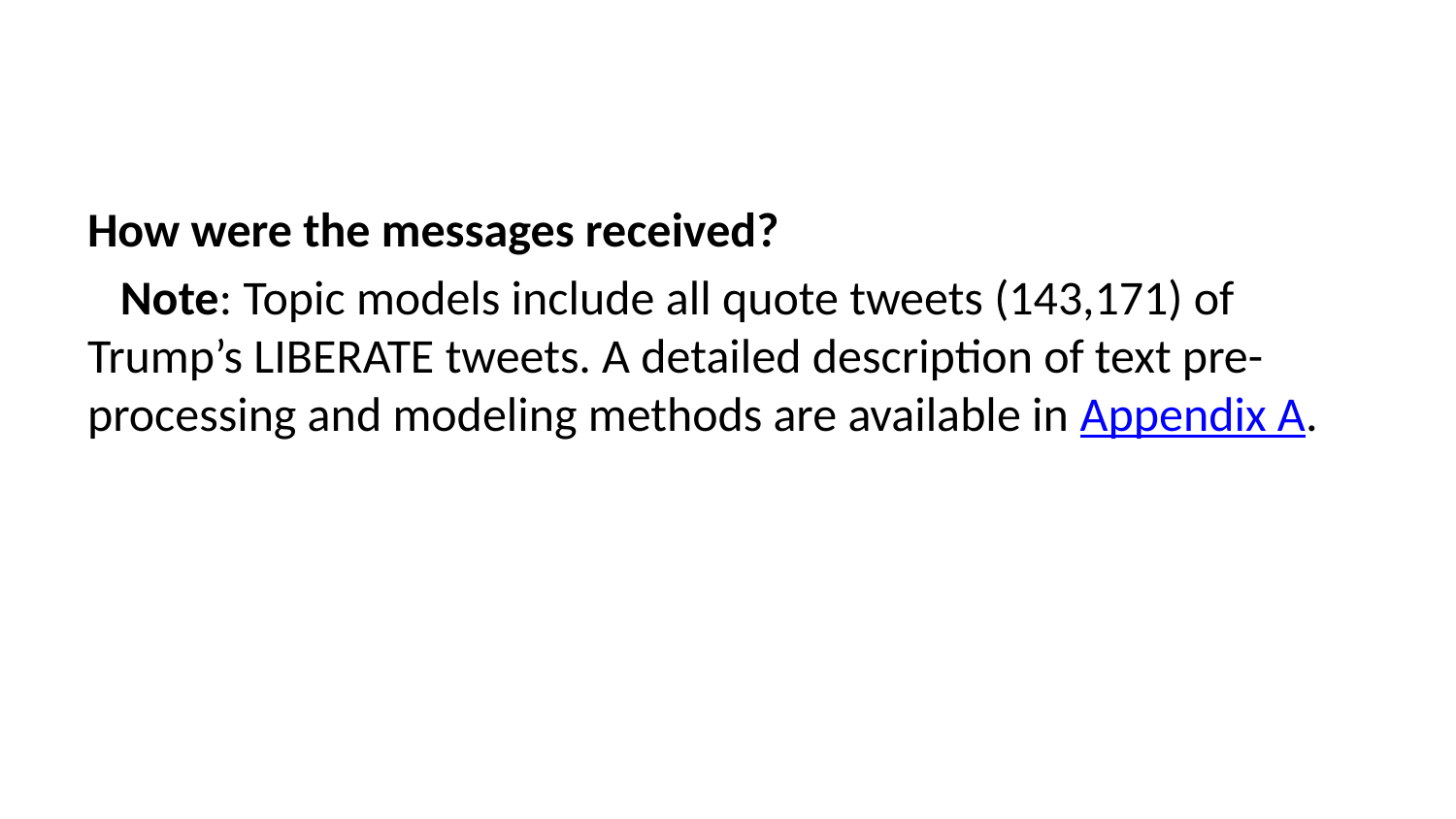

# How were the messages received?
   Note: Topic models include all quote tweets (143,171) of Trump’s LIBERATE tweets. A detailed description of text pre-processing and modeling methods are available in Appendix A.